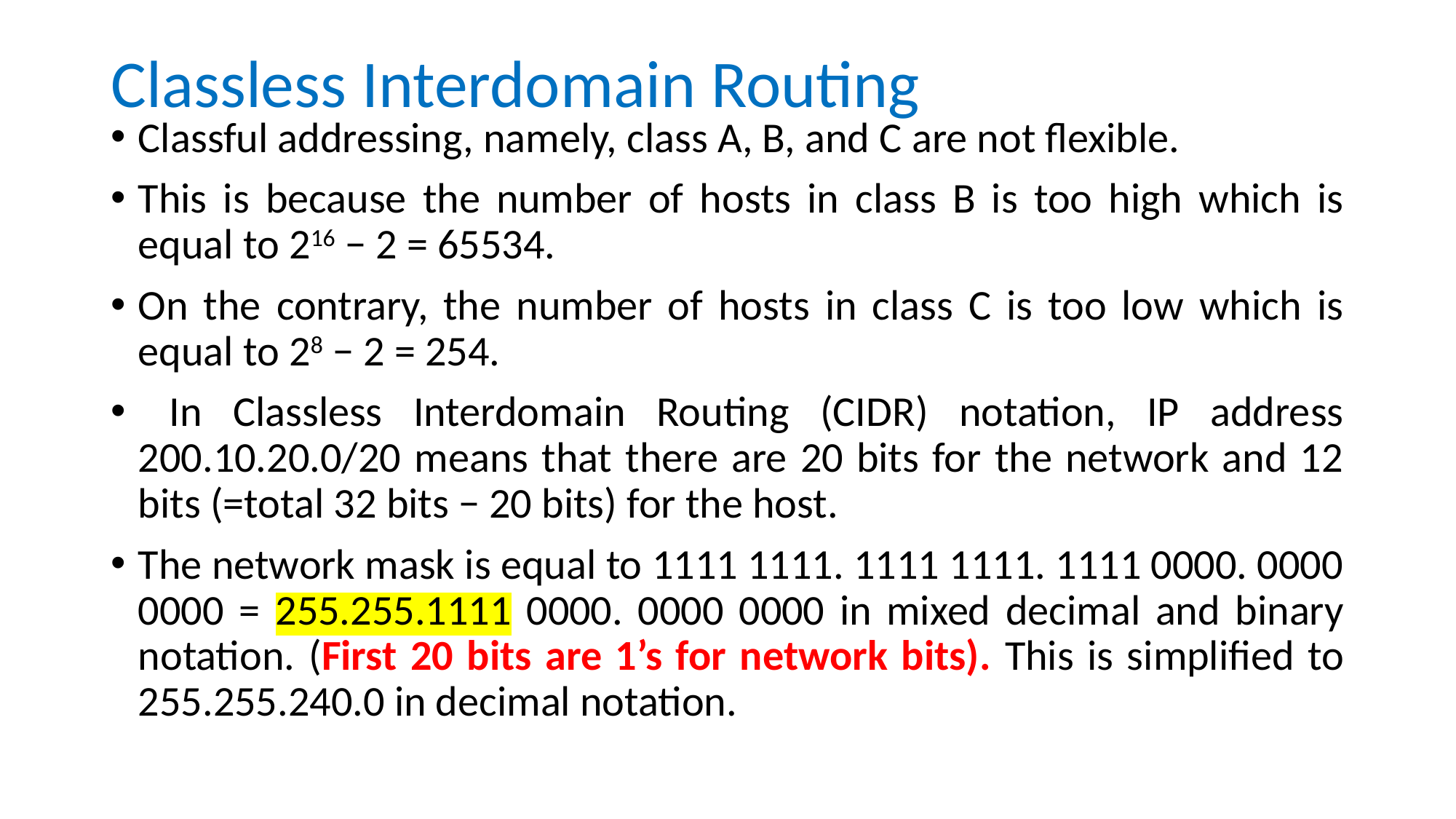

# Classless Interdomain Routing
Classful addressing, namely, class A, B, and C are not flexible.
This is because the number of hosts in class B is too high which is equal to 216 − 2 = 65534.
On the contrary, the number of hosts in class C is too low which is equal to 28 − 2 = 254.
 In Classless Interdomain Routing (CIDR) notation, IP address 200.10.20.0/20 means that there are 20 bits for the network and 12 bits (=total 32 bits − 20 bits) for the host.
The network mask is equal to 1111 1111. 1111 1111. 1111 0000. 0000 0000 = 255.255.1111 0000. 0000 0000 in mixed decimal and binary notation. (First 20 bits are 1’s for network bits). This is simplified to 255.255.240.0 in decimal notation.